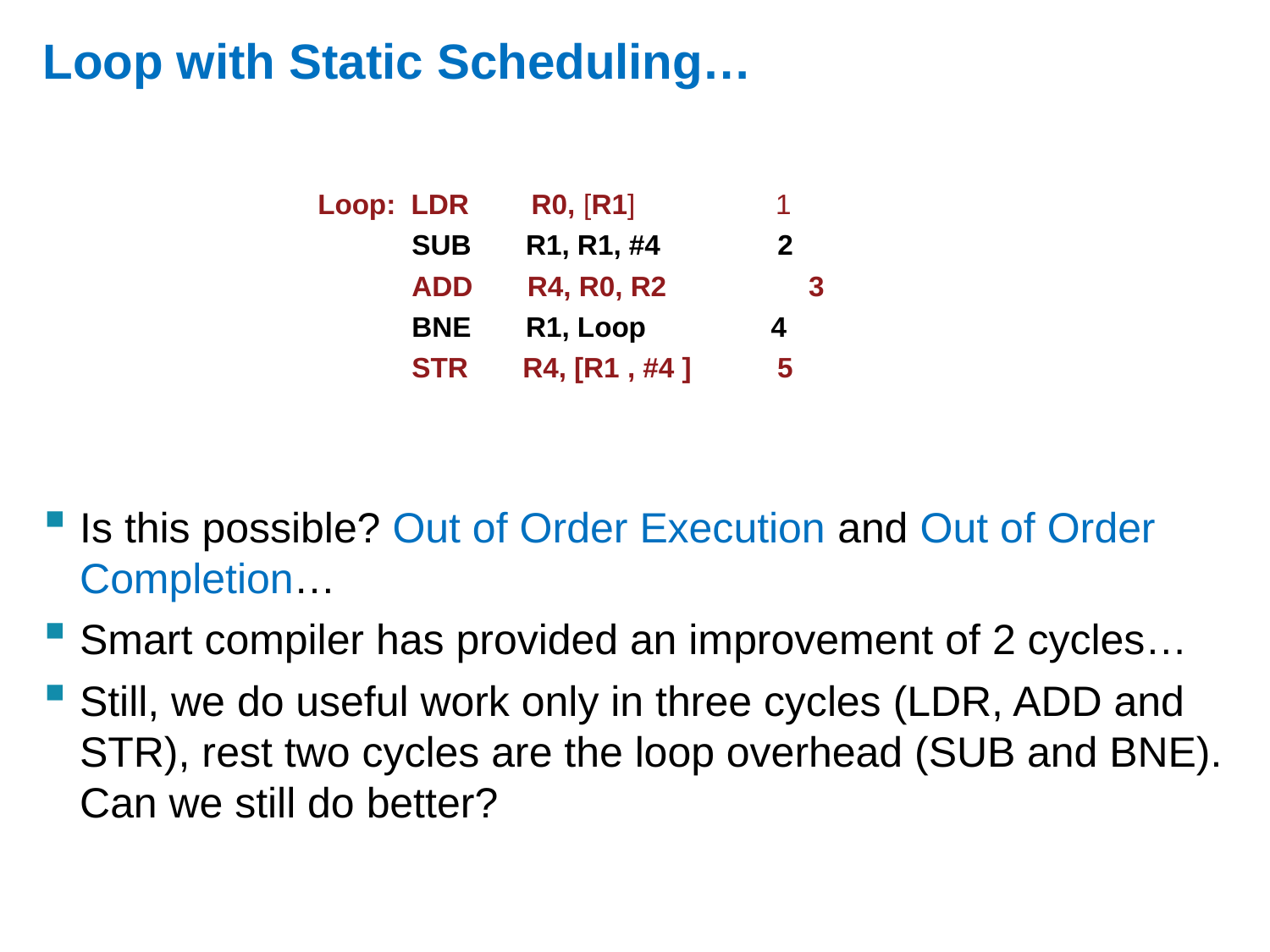

# Loop with Static Scheduling…

Is this possible? Out of Order Execution and Out of Order Completion…
Smart compiler has provided an improvement of 2 cycles…
Still, we do useful work only in three cycles (LDR, ADD and STR), rest two cycles are the loop overhead (SUB and BNE). Can we still do better?

Loop:  LDR        R0, [R1]                  1
            SUB       R1, R1, #4               2
            ADD       R4, R0, R2 	          3
            BNE       R1, Loop                4
            STR       R4, [R1 , #4 ]           5